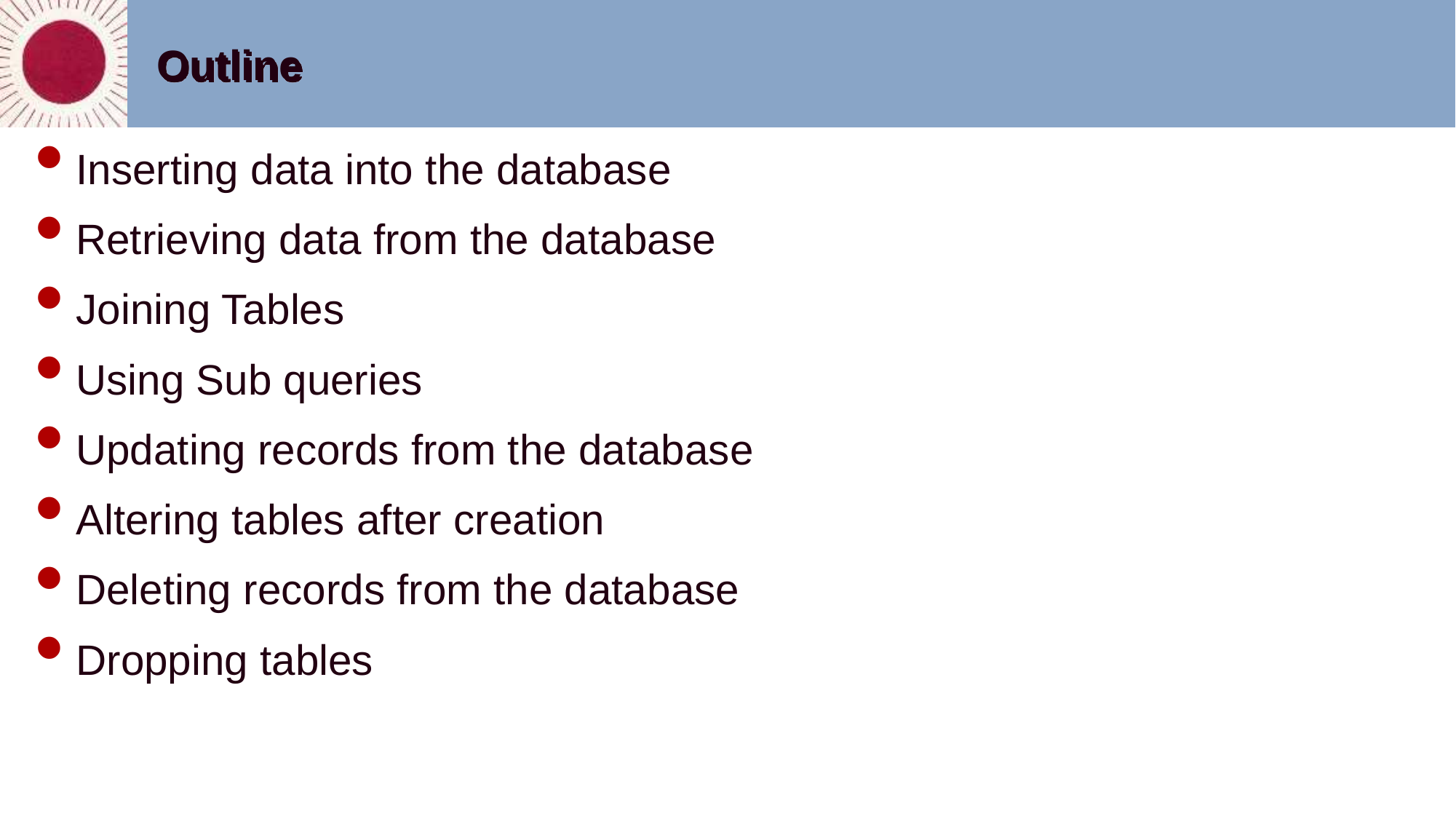

# Outline
Inserting data into the database
Retrieving data from the database
Joining Tables
Using Sub queries
Updating records from the database
Altering tables after creation
Deleting records from the database
Dropping tables